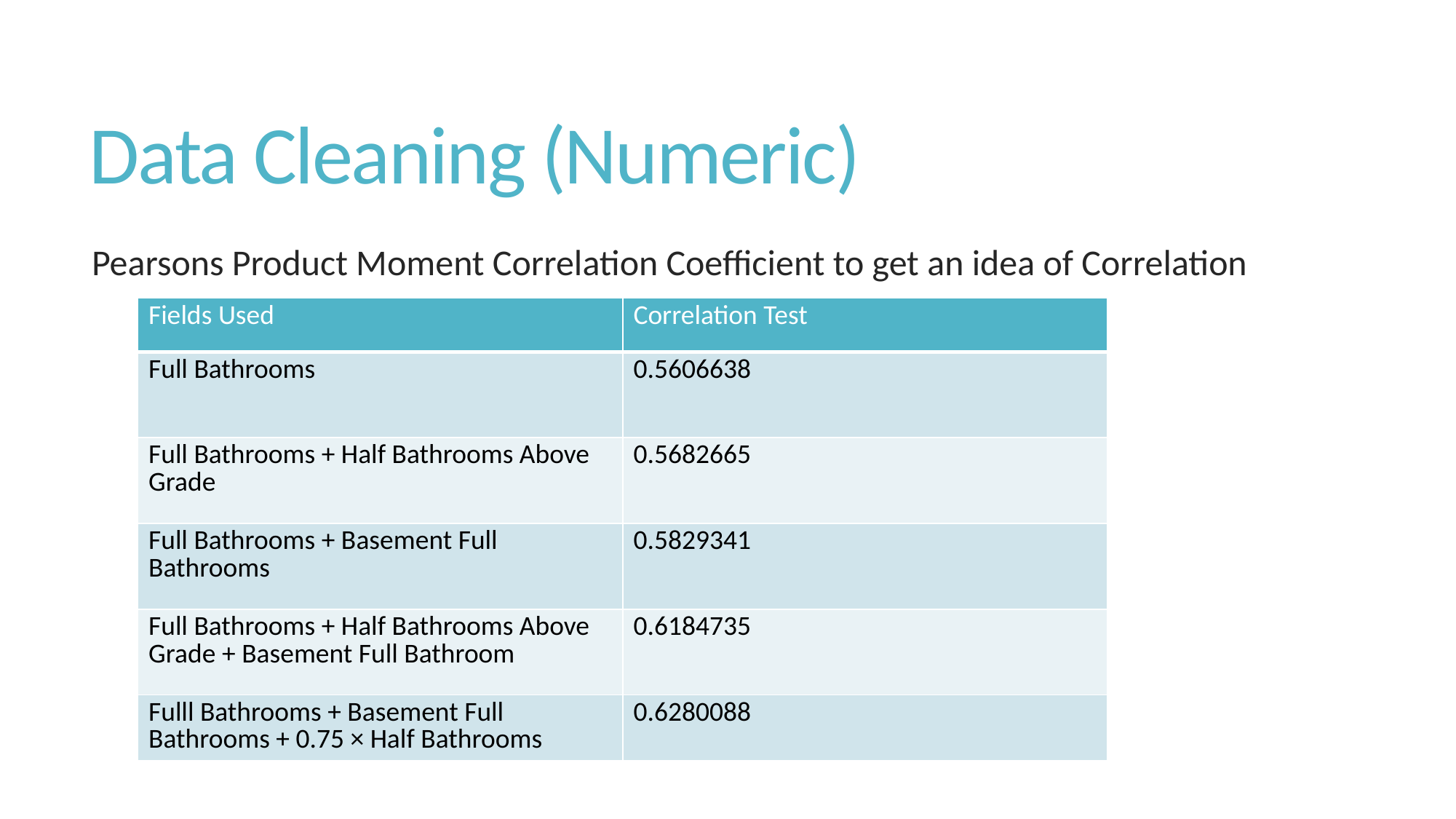

# Data Cleaning (Numeric)
Pearsons Product Moment Correlation Coefficient to get an idea of Correlation

| Fields Used | Correlation Test |
| --- | --- |
| Full Bathrooms | 0.5606638 |
| Full Bathrooms + Half Bathrooms Above Grade | 0.5682665 |
| Full Bathrooms + Basement Full Bathrooms | 0.5829341 |
| Full Bathrooms + Half Bathrooms Above Grade + Basement Full Bathroom | 0.6184735 |
| Fulll Bathrooms + Basement Full Bathrooms + 0.75 × Half Bathrooms | 0.6280088 |